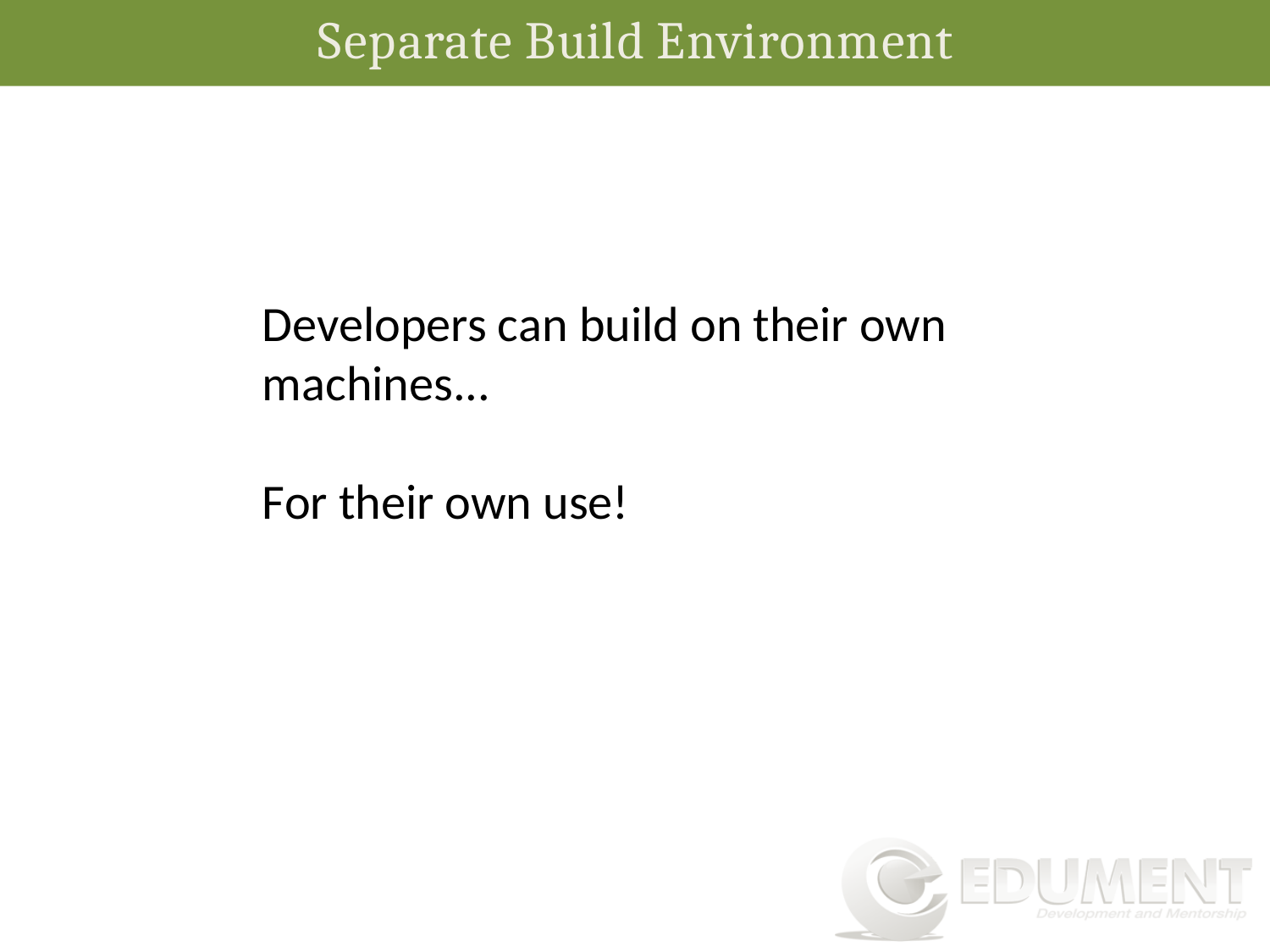

Separate Build Environment

Developers can build on their own machines...

For their own use!